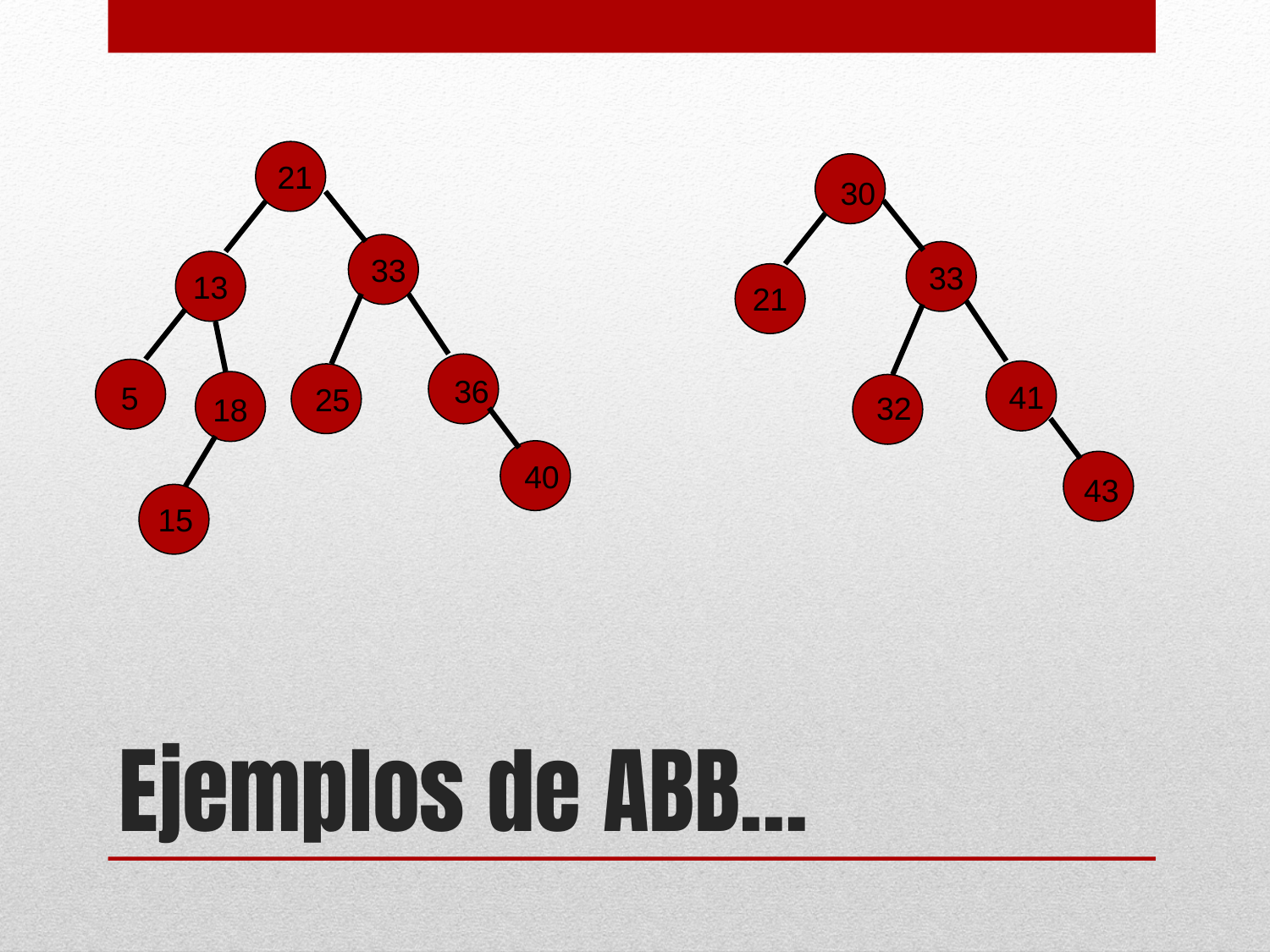

21

30

33
13
33
21

36
41

5
25

32
18

40

43

15
# Ejemplos de ABB…